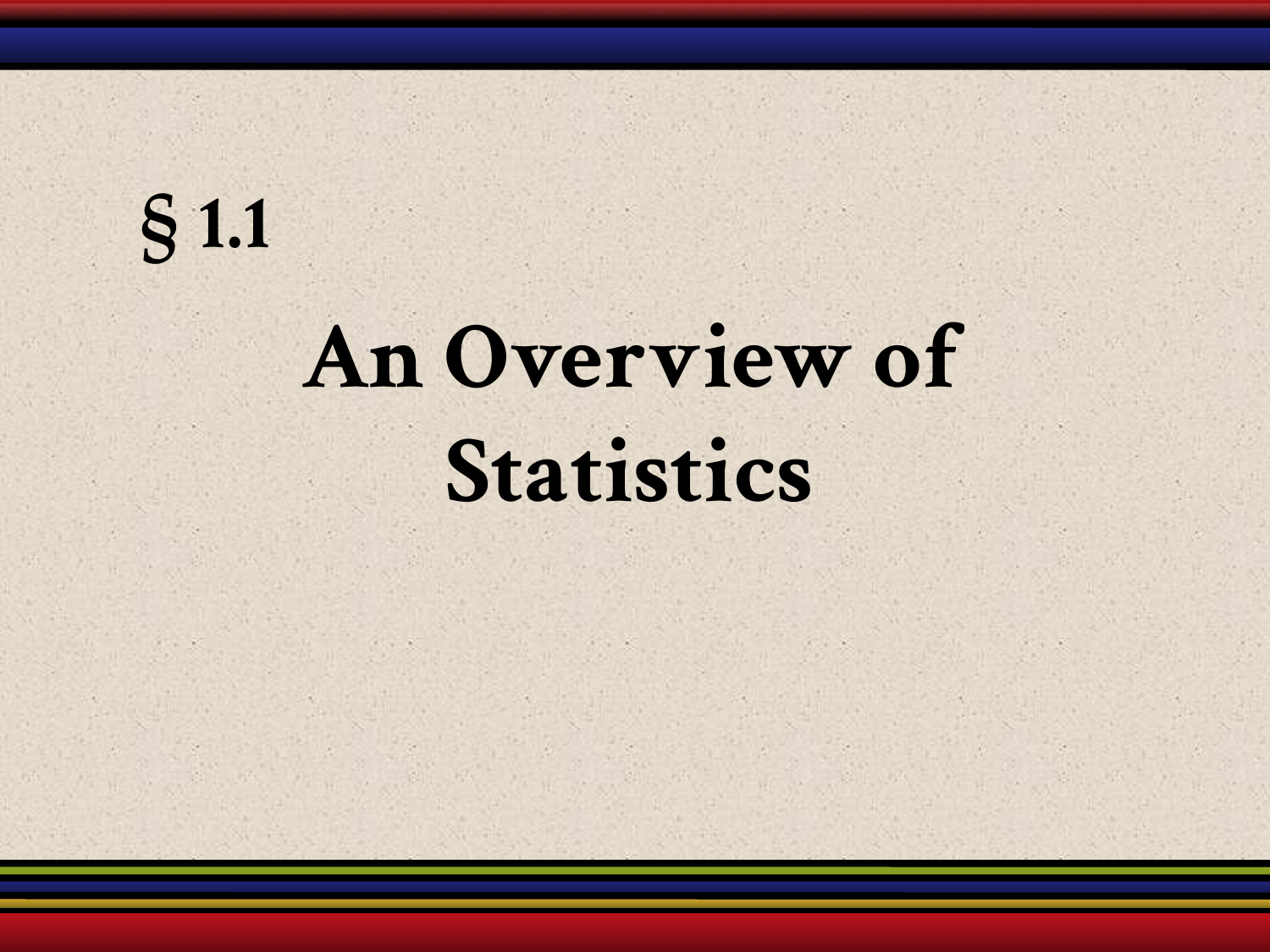

# § 1.1

An Overview of Statistics